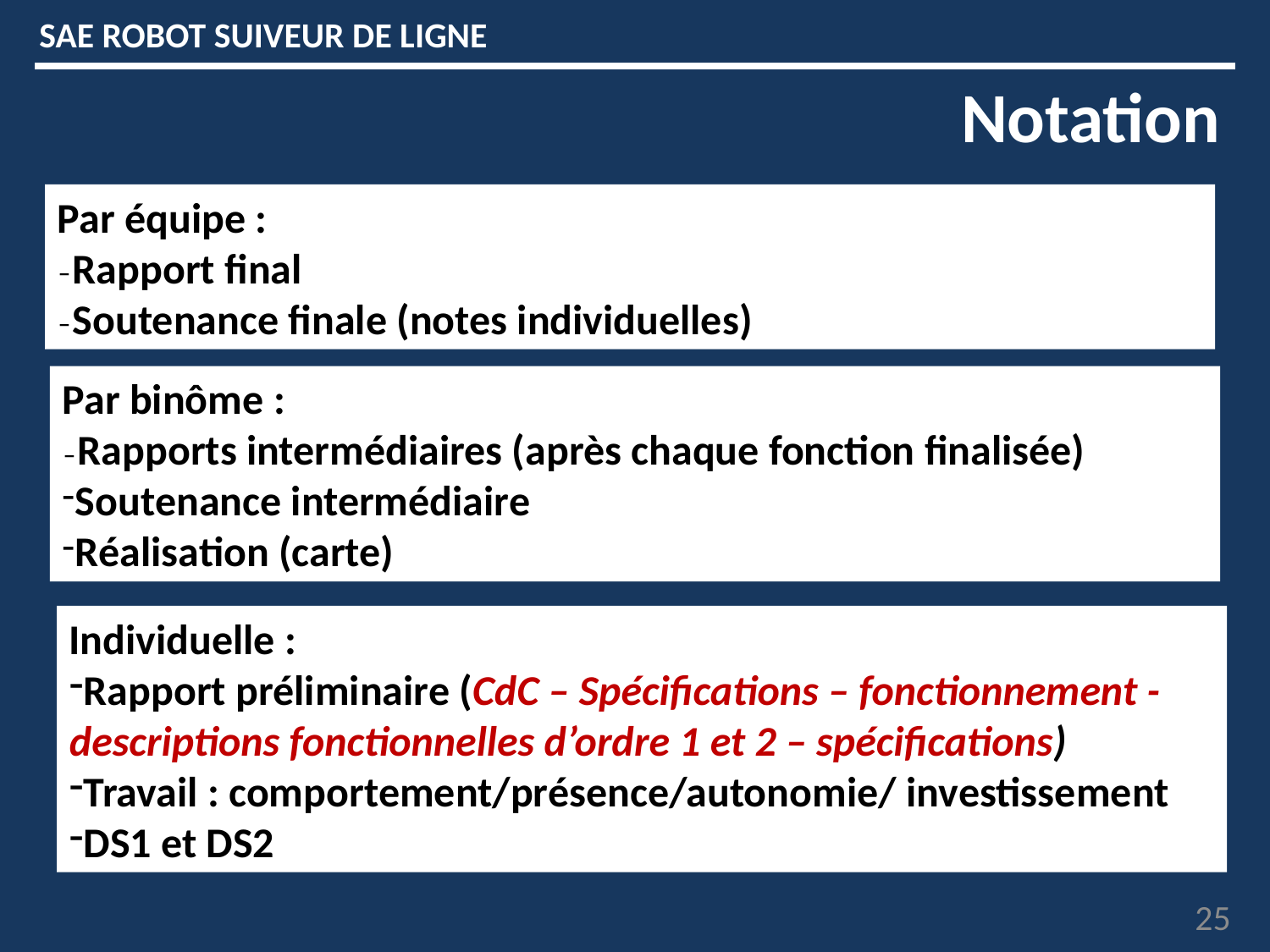

SAE ROBOT SUIVEUR DE LIGNE
Notation
Par équipe :
Rapport final
Soutenance finale (notes individuelles)
Par binôme :
Rapports intermédiaires (après chaque fonction finalisée)
Soutenance intermédiaire
Réalisation (carte)
Individuelle :
Rapport préliminaire (CdC – Spécifications – fonctionnement - descriptions fonctionnelles d’ordre 1 et 2 – spécifications)
Travail : comportement/présence/autonomie/ investissement
DS1 et DS2
25